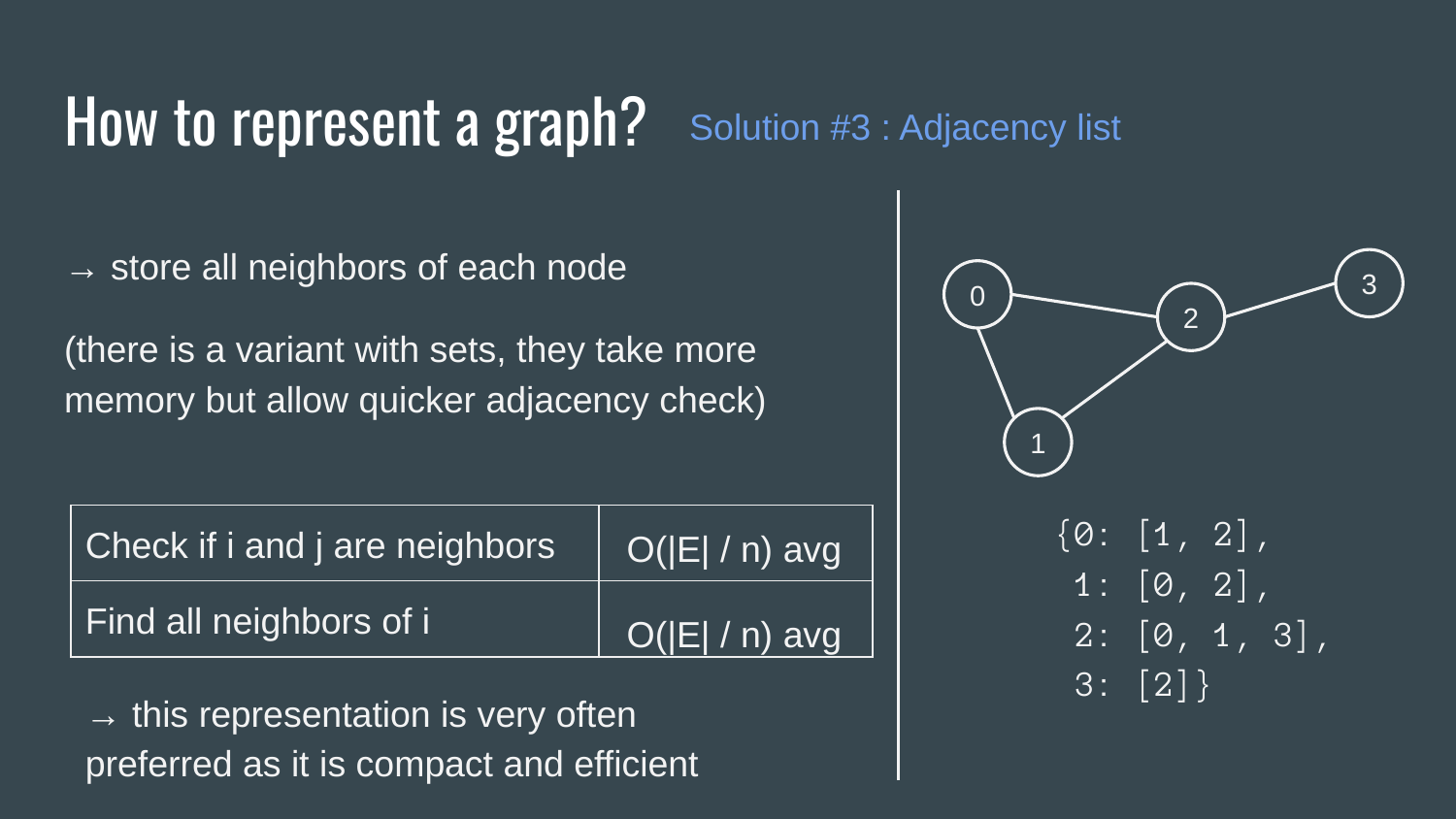

# How to represent a graph?
Solution #3 : Adjacency list
→ store all neighbors of each node
(there is a variant with sets, they take more memory but allow quicker adjacency check)

3
0
2
1
{0: [1, 2],
 1: [0, 2],
 2: [0, 1, 3],
 3: [2]}
| Check if i and j are neighbors |  |
| --- | --- |
| Find all neighbors of i |  |
O(|E| / n) avg
O(|E| / n) avg
→ this representation is very often preferred as it is compact and efficient